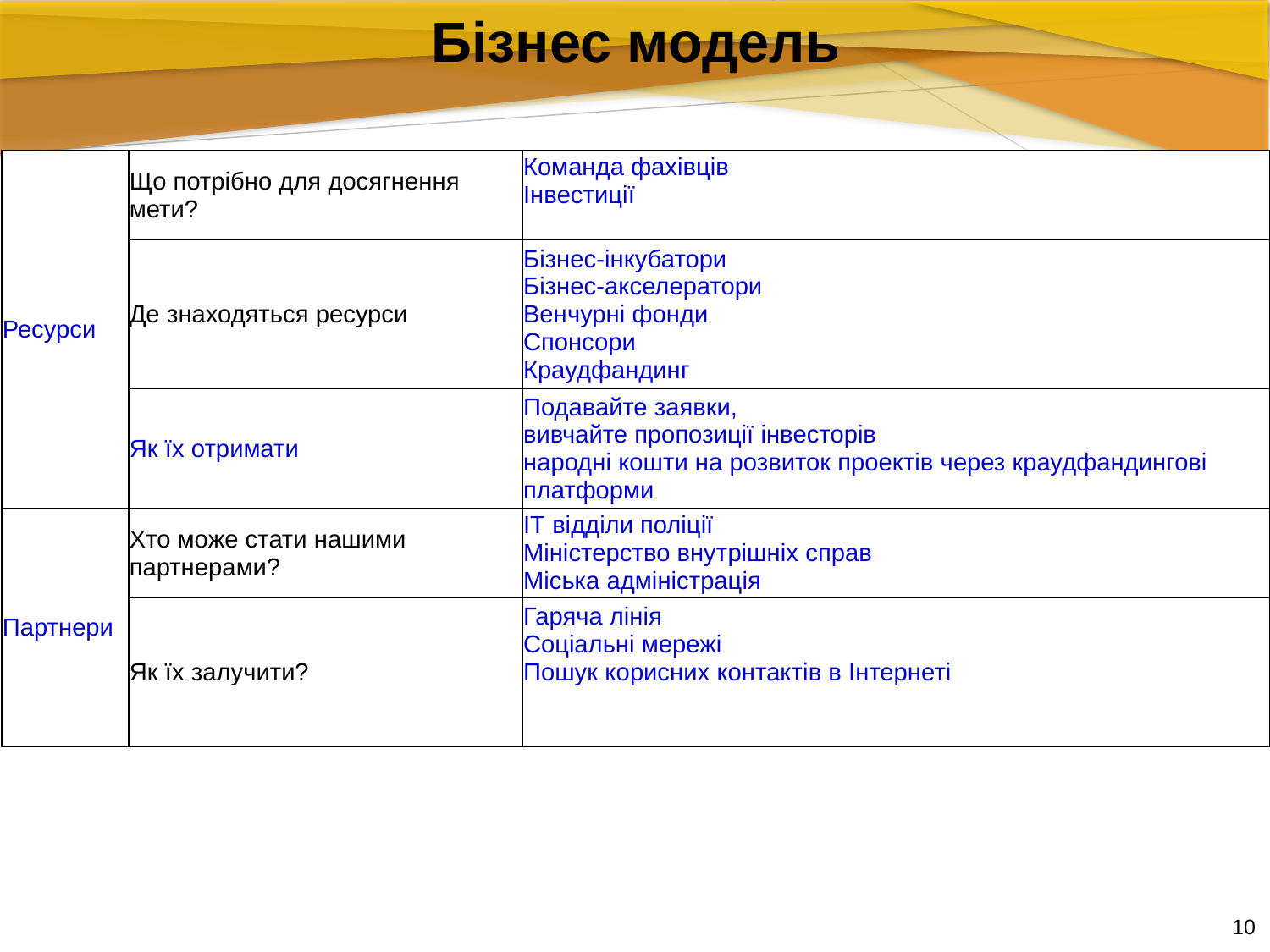

Бізнес модель
| Ресурси | Що потрібно для досягнення мети? | Команда фахівців Інвестиції |
| --- | --- | --- |
|  | Де знаходяться ресурси | Бізнес-інкубатори Бізнес-акселератори Венчурні фонди Спонсори Краудфандинг |
|  | Як їх отримати | Подавайте заявки, вивчайте пропозиції інвесторів  народні кошти на розвиток проектів через краудфандингові платформи |
| Партнери | Хто може стати нашими партнерами? | ІТ відділи поліції Міністерство внутрішніх справ Міська адміністрація |
|  | Як їх залучити? | Гаряча лінія Соціальні мережі Пошук корисних контактів в Інтернеті |
10